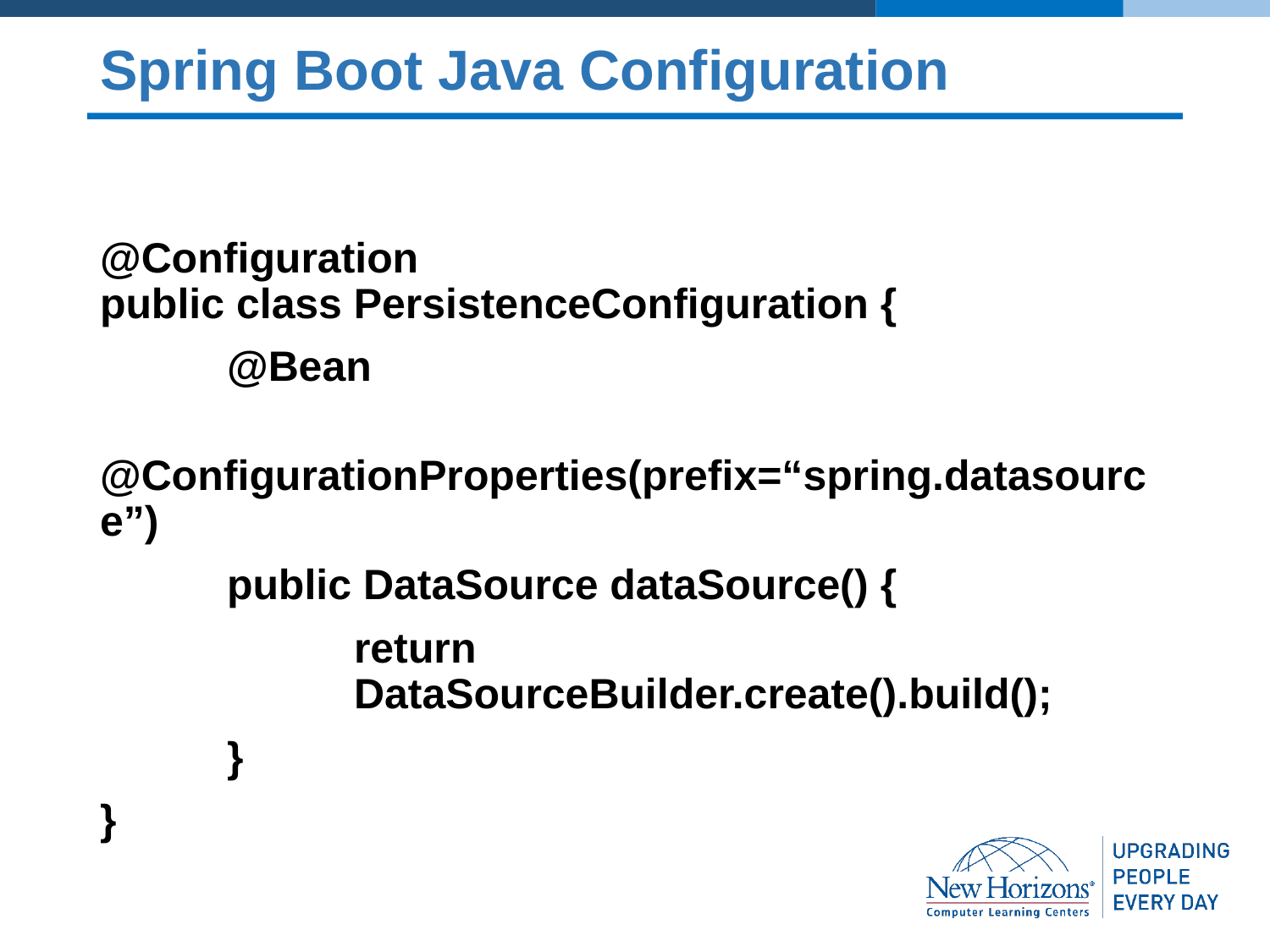

# Spring Boot Java Configuration

@Configuration
public class PersistenceConfiguration {
	@Bean
	@ConfigurationProperties(prefix=“spring.datasource”)
	public DataSource dataSource() {
		return 							DataSourceBuilder.create().build();
	}
}